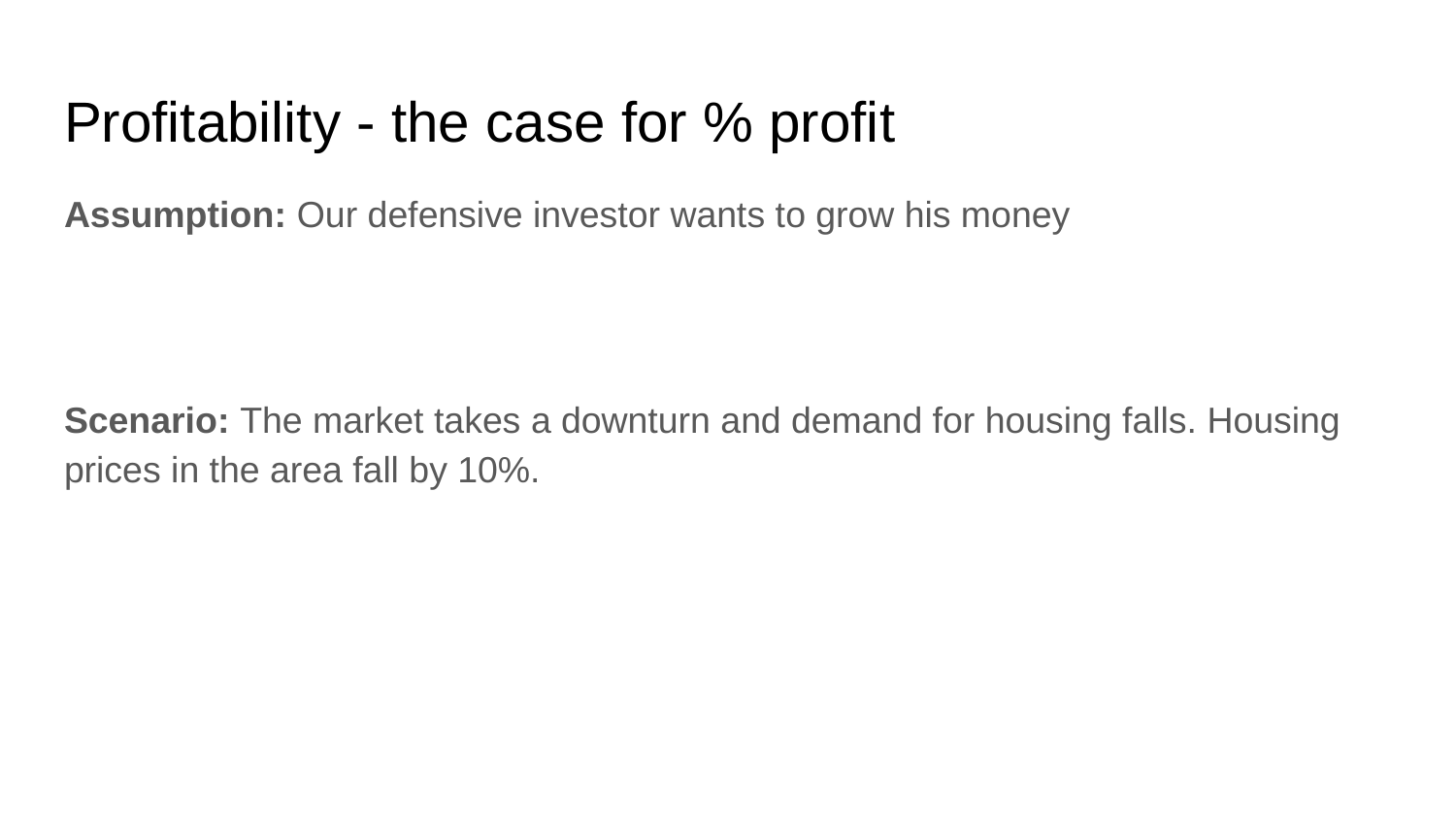

# Profitability - the case for % profit
Assumption: Our defensive investor wants to grow his money
Scenario: The market takes a downturn and demand for housing falls. Housing prices in the area fall by 10%.